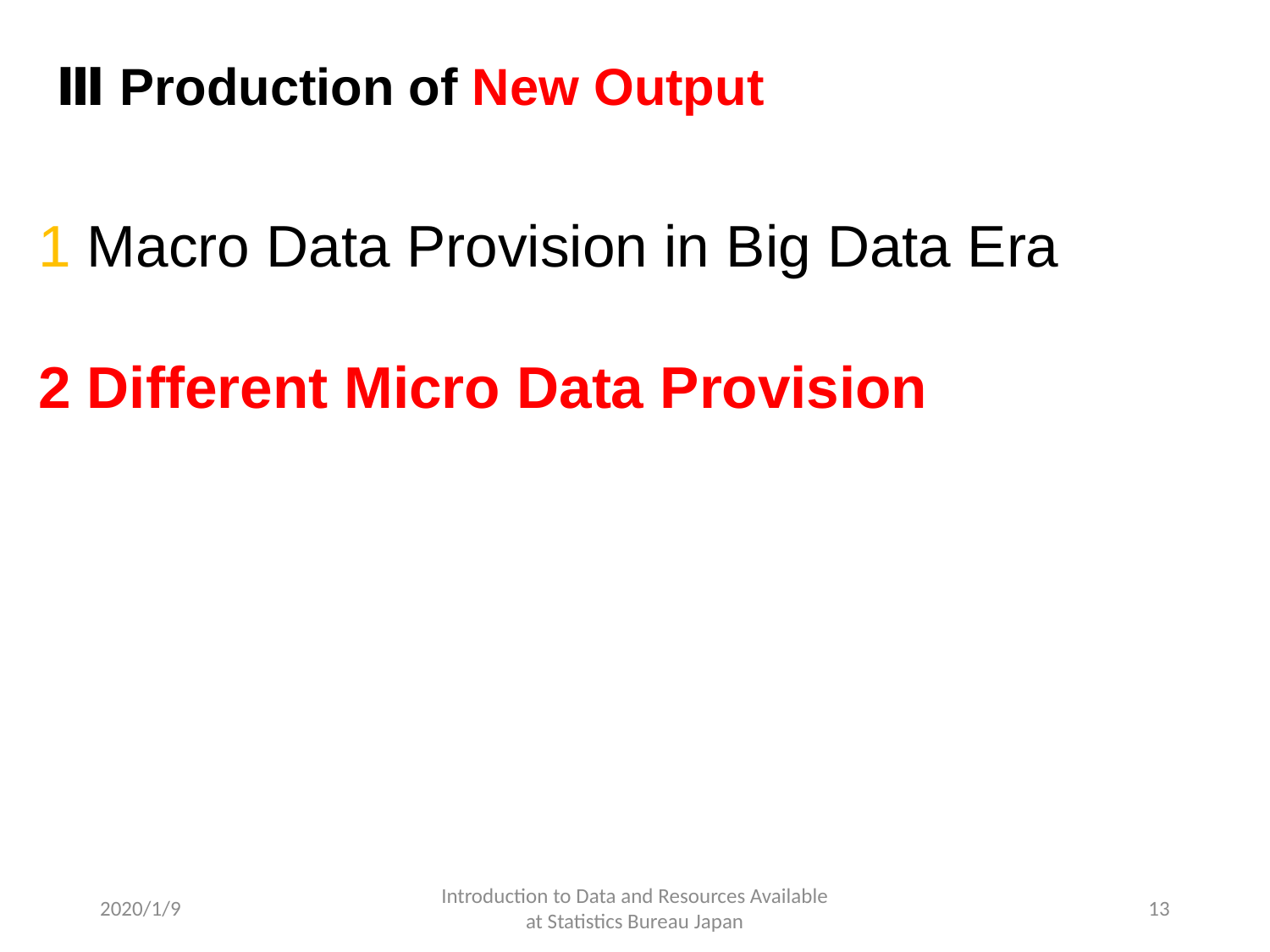

Ⅲ Production of New Output

1 Macro Data Provision in Big Data Era

2 Different Micro Data Provision

2020/1/9
Introduction to Data and Resources Available at Statistics Bureau Japan
13